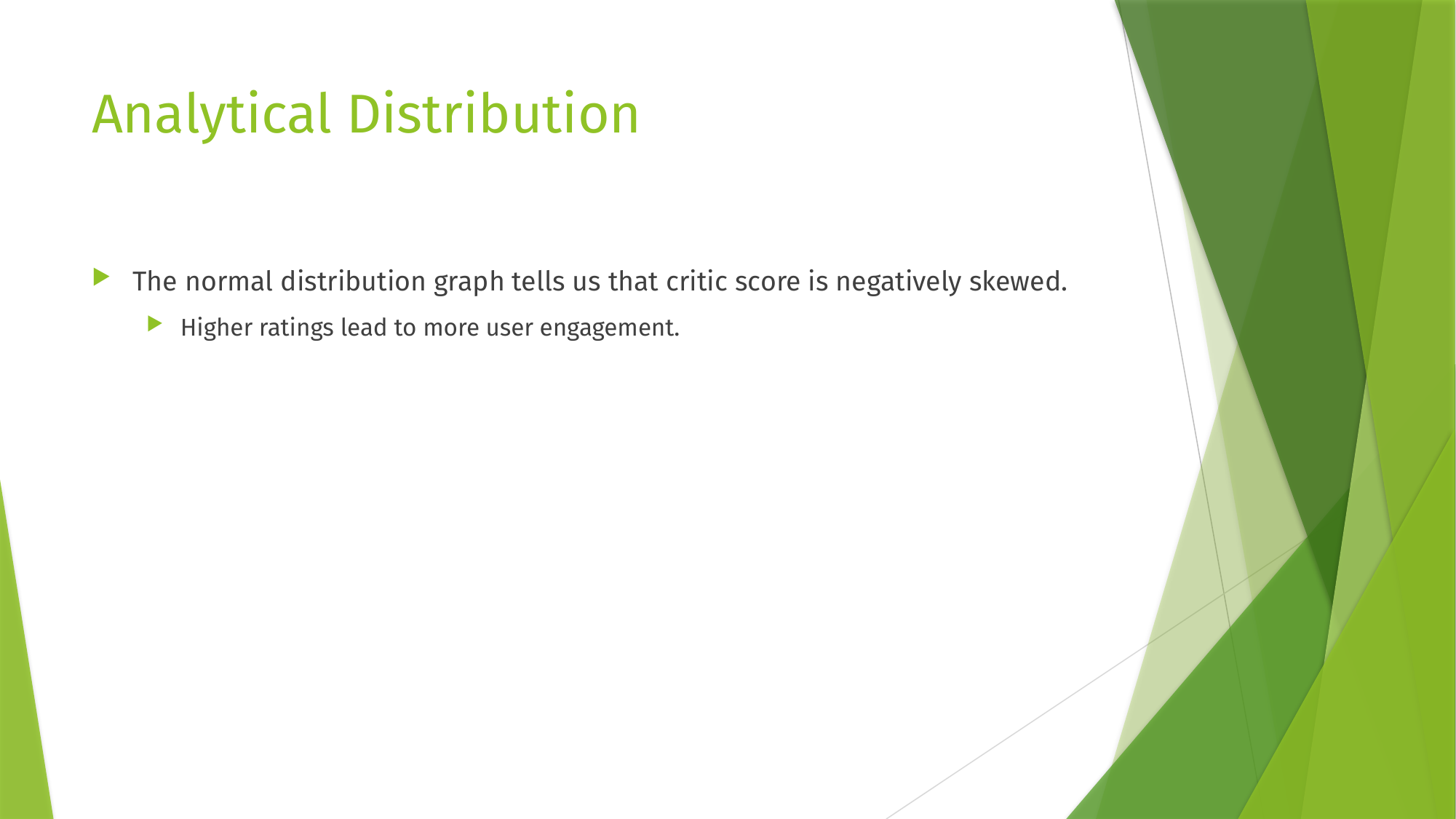

# Analytical Distribution
The normal distribution graph tells us that critic score is negatively skewed.
Higher ratings lead to more user engagement.